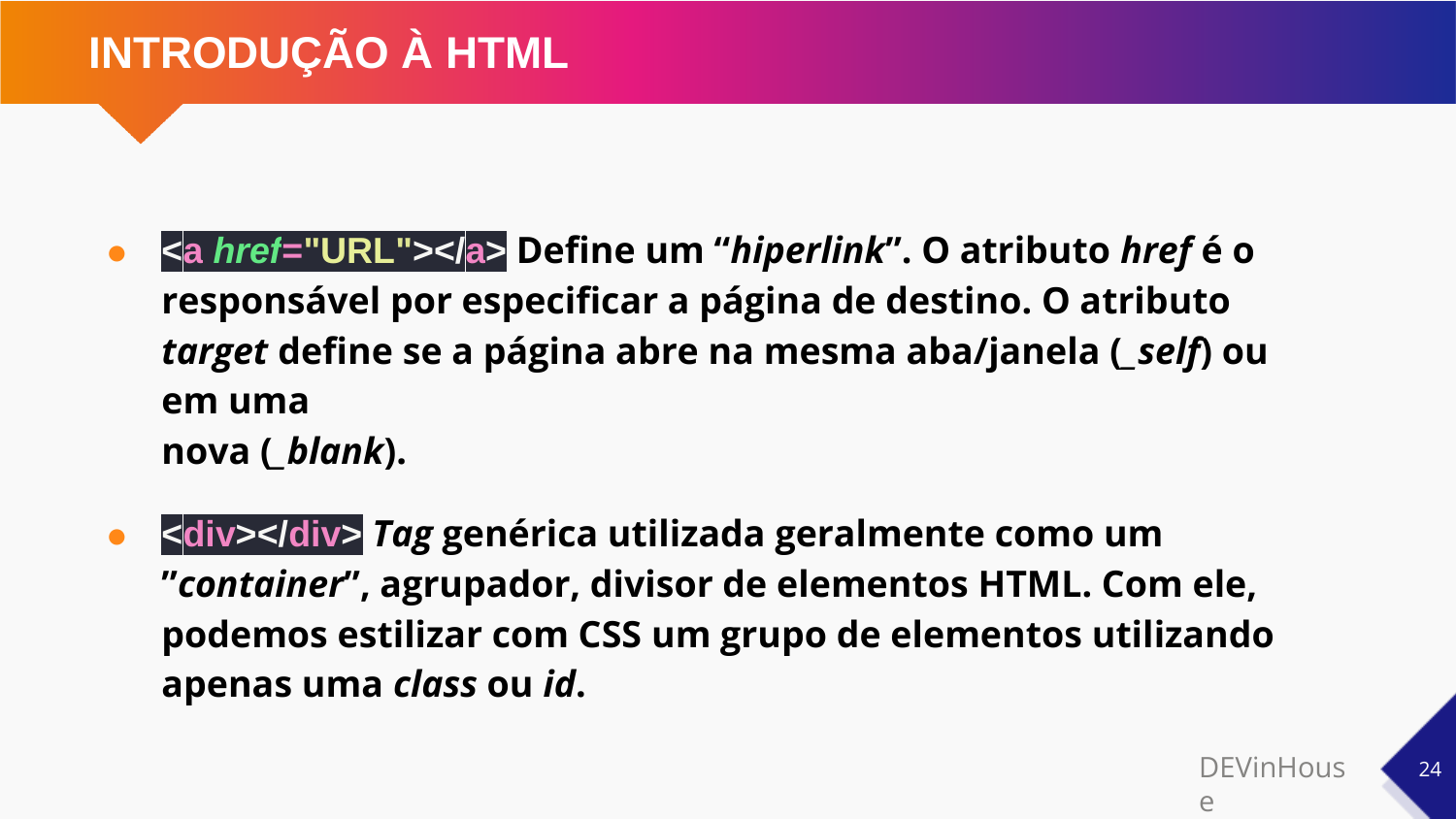

# INTRODUÇÃO À HTML
<a href="URL"></a> Define um “hiperlink”. O atributo href é o responsável por especificar a página de destino. O atributo target define se a página abre na mesma aba/janela (_self) ou em uma
nova (_blank).
<div></div> Tag genérica utilizada geralmente como um ”container”, agrupador, divisor de elementos HTML. Com ele, podemos estilizar com CSS um grupo de elementos utilizando apenas uma class ou id.
24